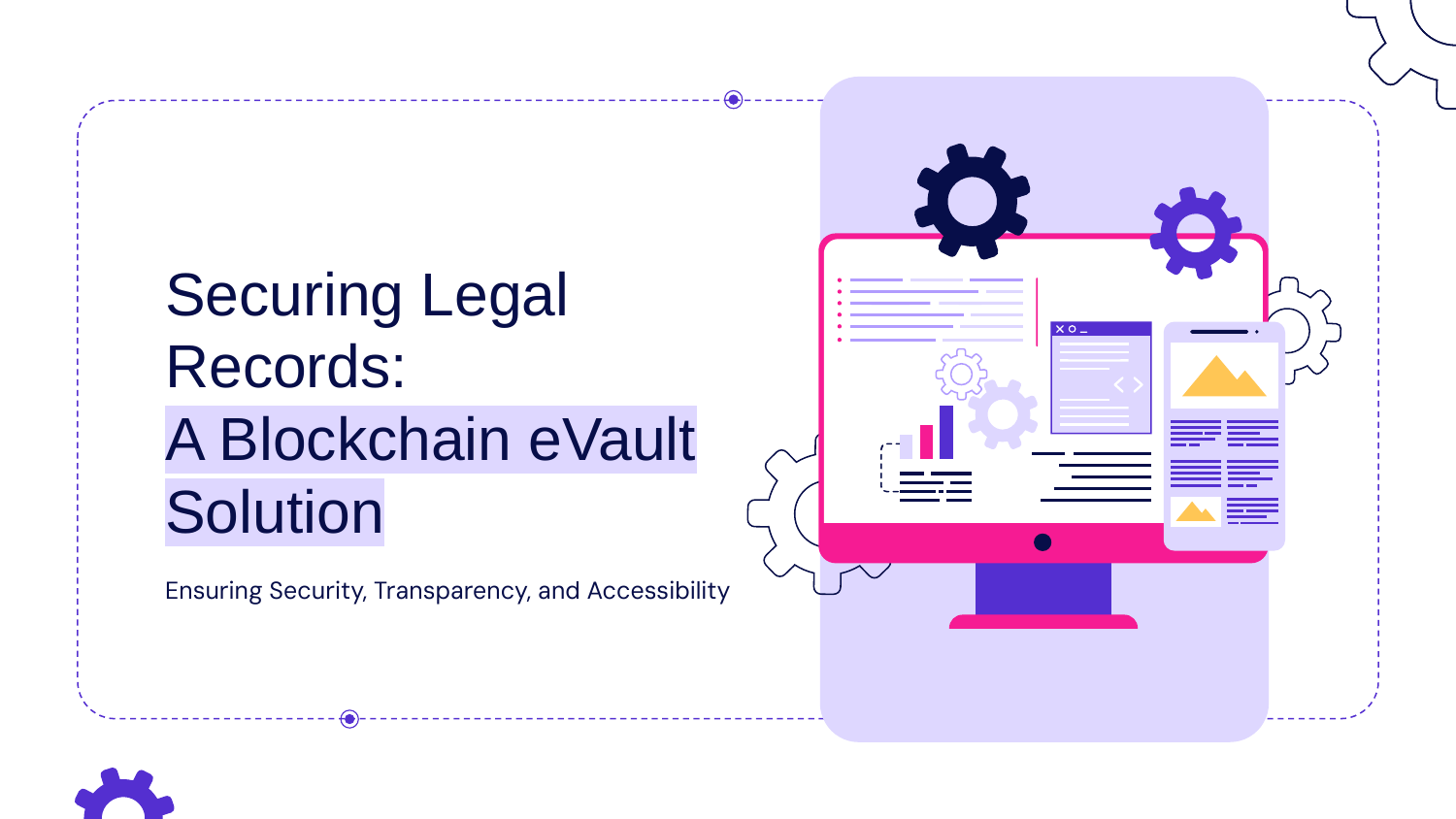

# Securing Legal Records:
A Blockchain eVault Solution
Ensuring Security, Transparency, and Accessibility